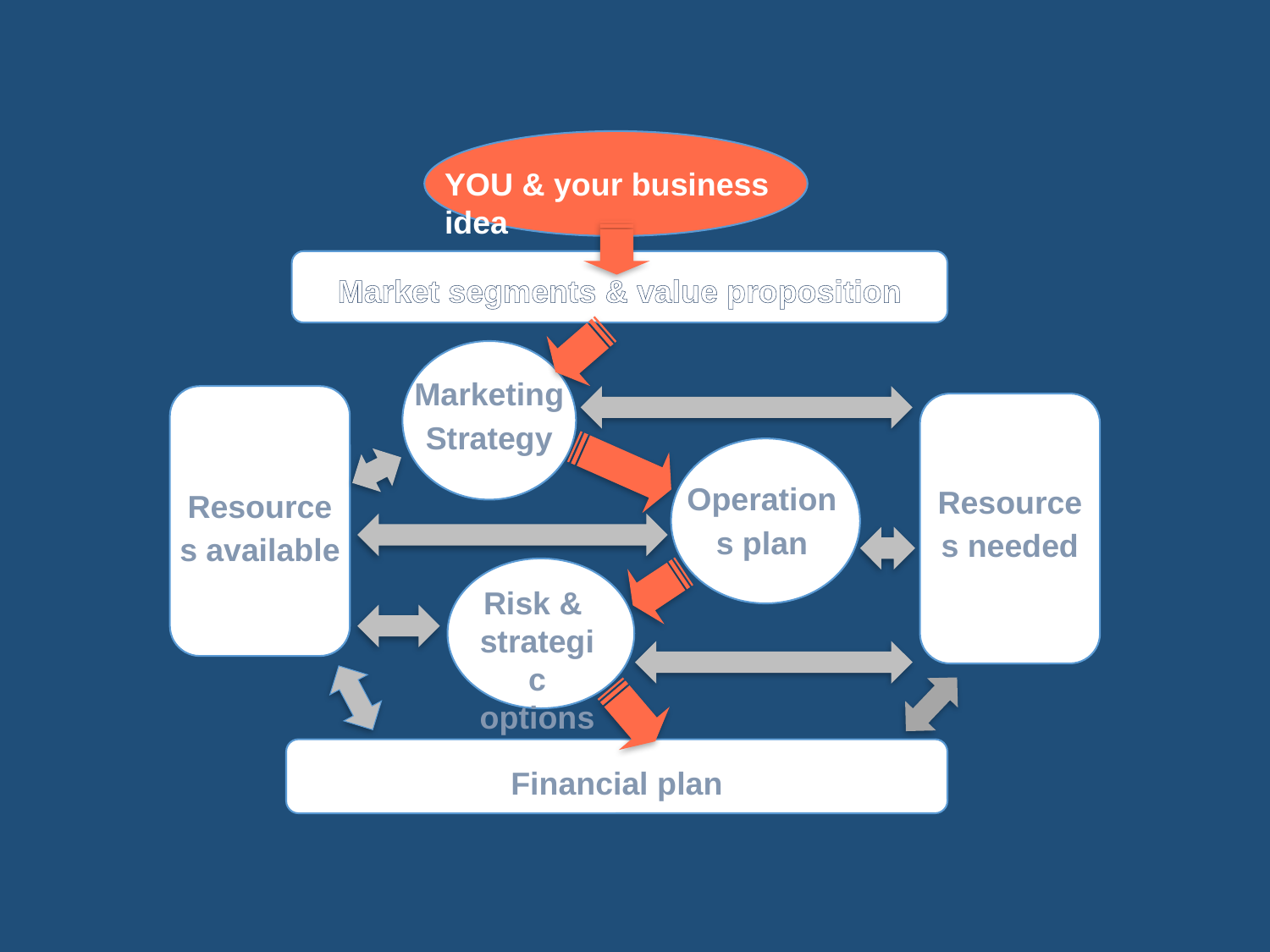

YOU & your business idea

Market segments & value proposition

Marketing Strategy

Operations plan
Resources needed
Resources available

Risk &
strategic options

Financial plan